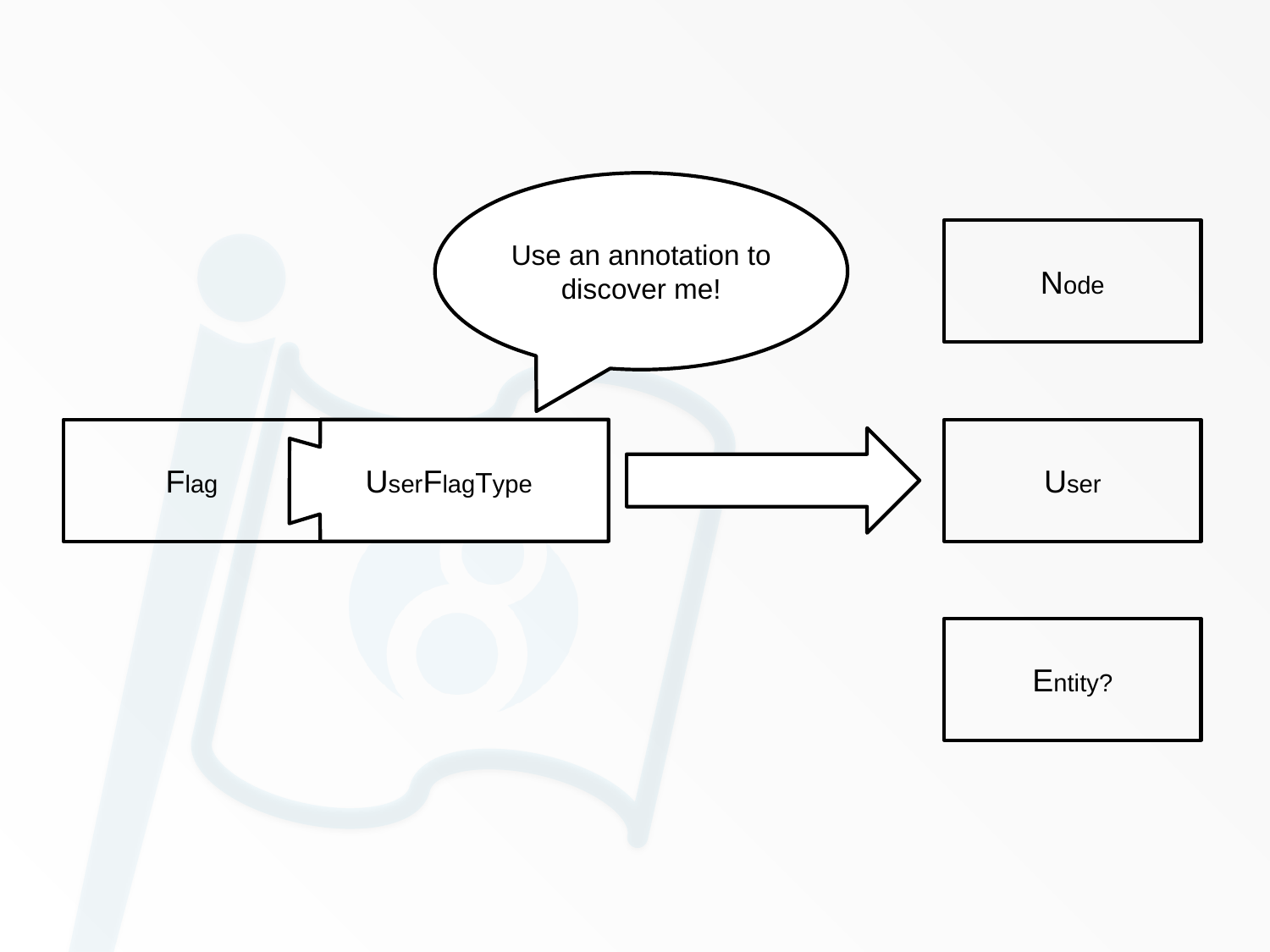

Use an annotation to discover me!
Node
Flag
UserFlagType
User

Entity?